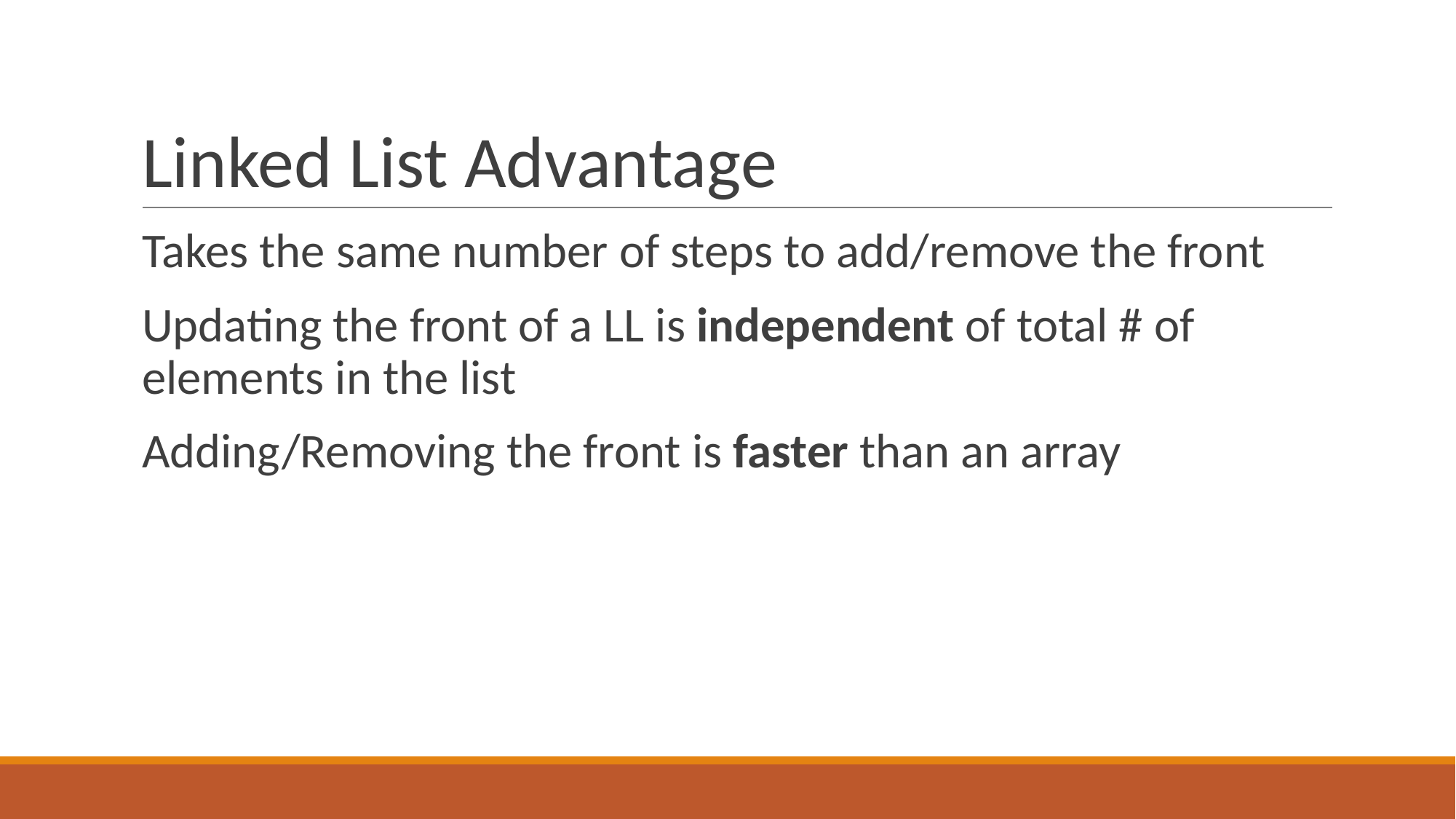

# Linked List Advantage
Takes the same number of steps to add/remove the front
Updating the front of a LL is independent of total # of elements in the list
Adding/Removing the front is faster than an array